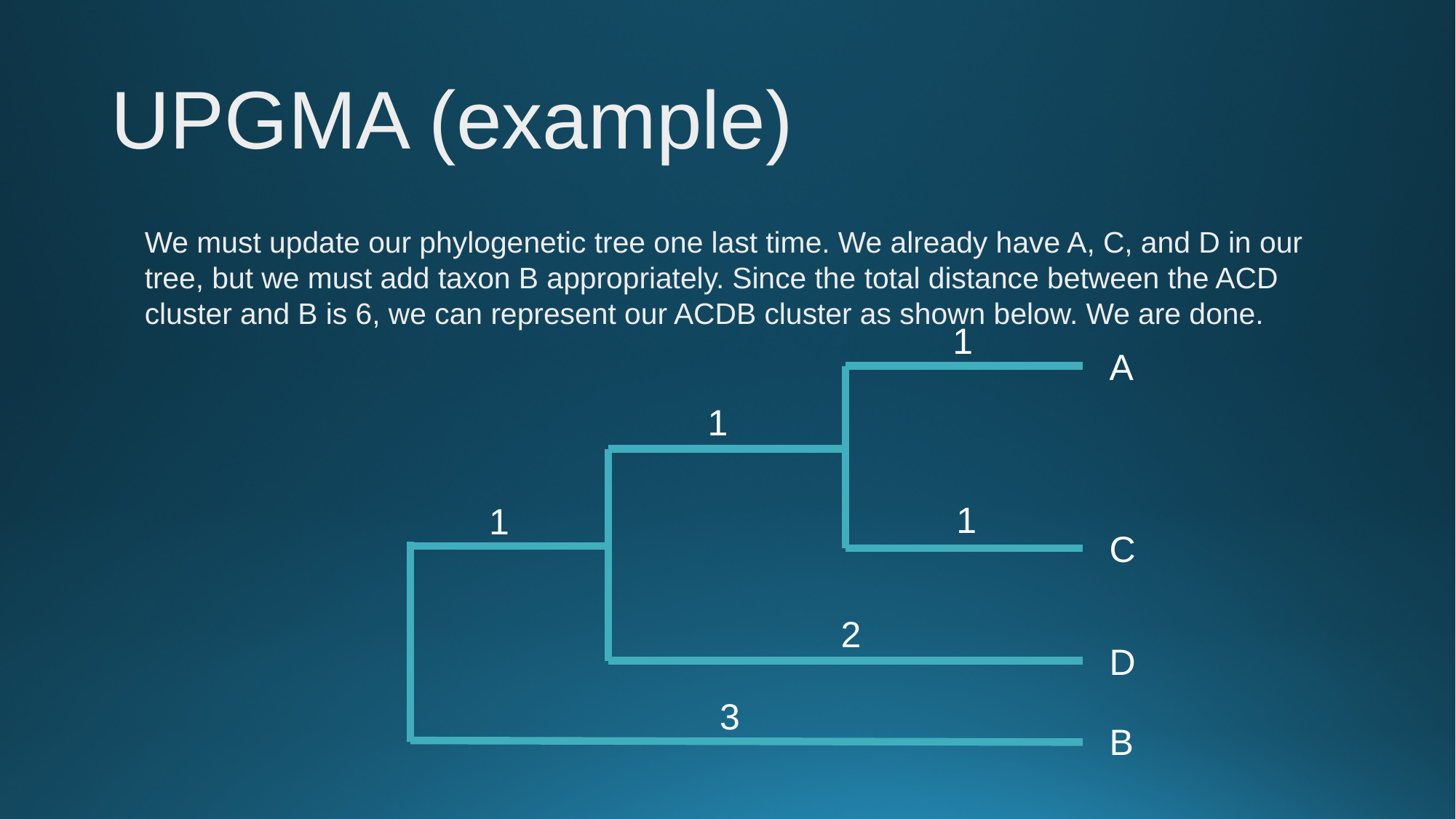

# UPGMA (example)
We must update our phylogenetic tree one last time. We already have A, C, and D in our tree, but we must add taxon B appropriately. Since the total distance between the ACD cluster and B is 6, we can represent our ACDB cluster as shown below. We are done.
1
A
1
1
1
C
2
D
3
B